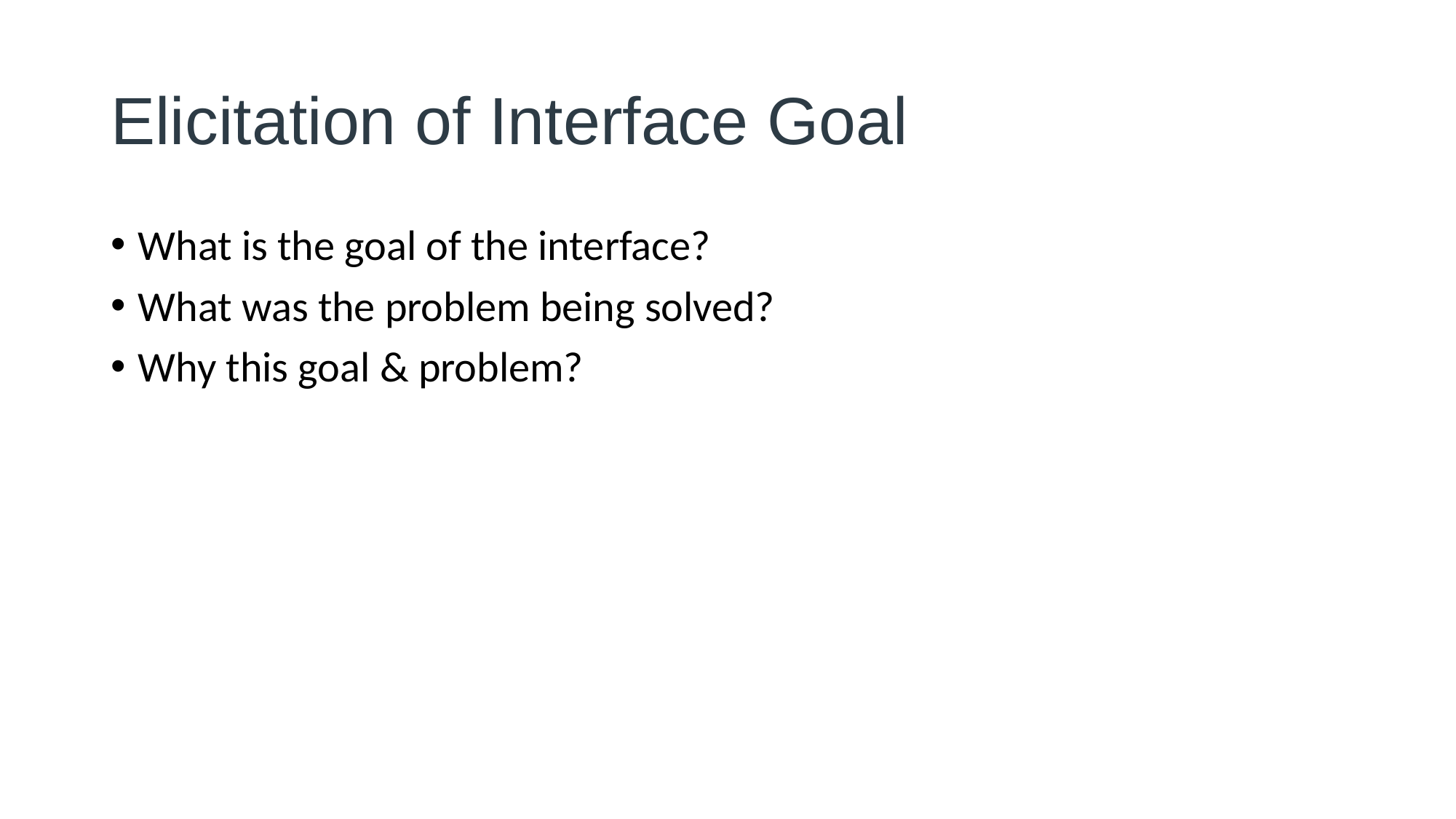

# Elicitation of Interface Goal
What is the goal of the interface?
What was the problem being solved?
Why this goal & problem?